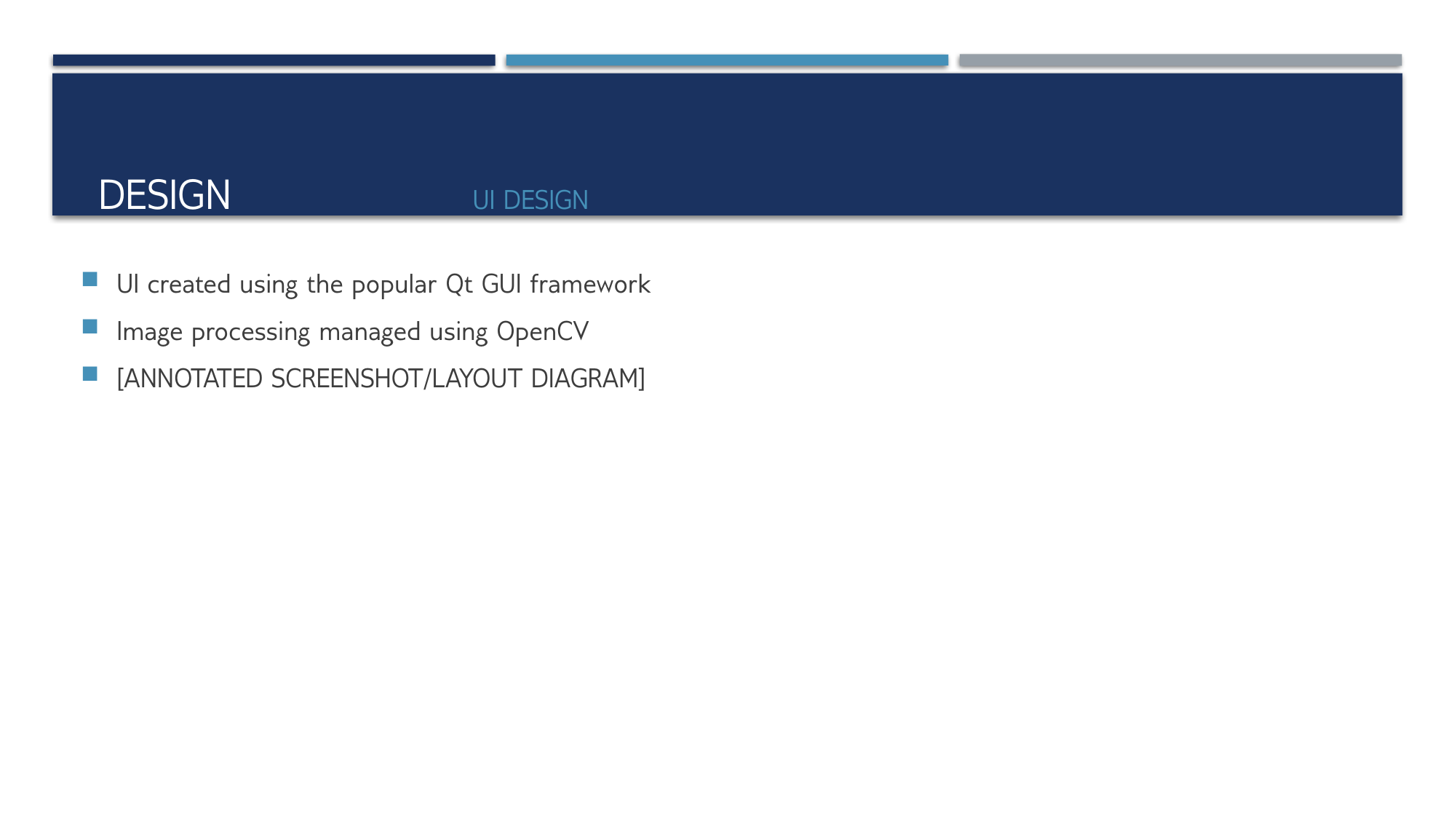

# UI design
Design
UI created using the popular Qt GUI framework
Image processing managed using OpenCV
[ANNOTATED SCREENSHOT/LAYOUT DIAGRAM]